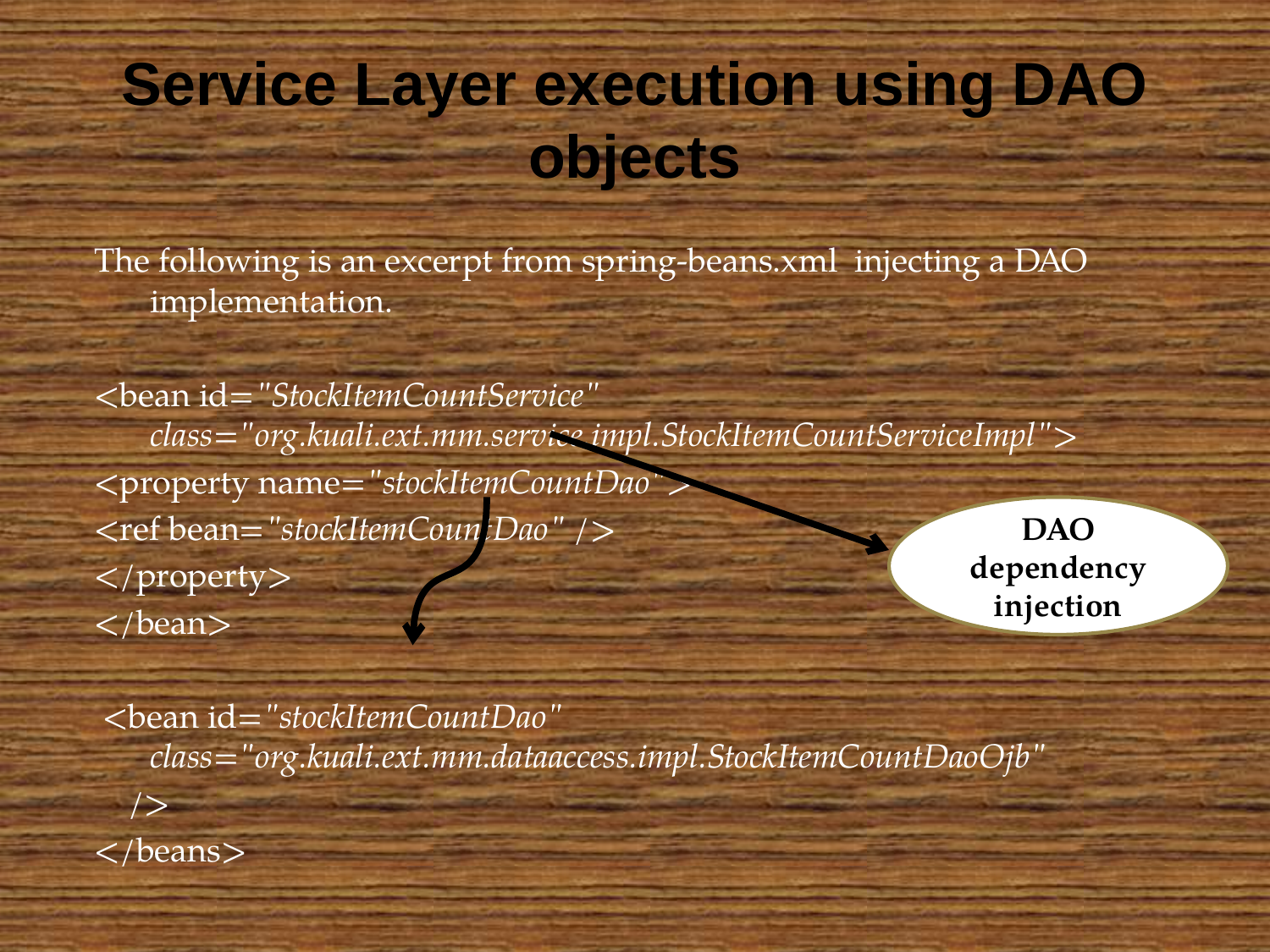

# Service Layer execution using DAO objects
The following is an excerpt from spring-beans.xml  injecting a DAO implementation.

<bean id="StockItemCountService" class="org.kuali.ext.mm.service.impl.StockItemCountServiceImpl">
<property name="stockItemCountDao">
<ref bean="stockItemCountDao" />
</property>
</bean>

 <bean id="stockItemCountDao" class="org.kuali.ext.mm.dataaccess.impl.StockItemCountDaoOjb"
    />
</beans>
DAO dependency injection